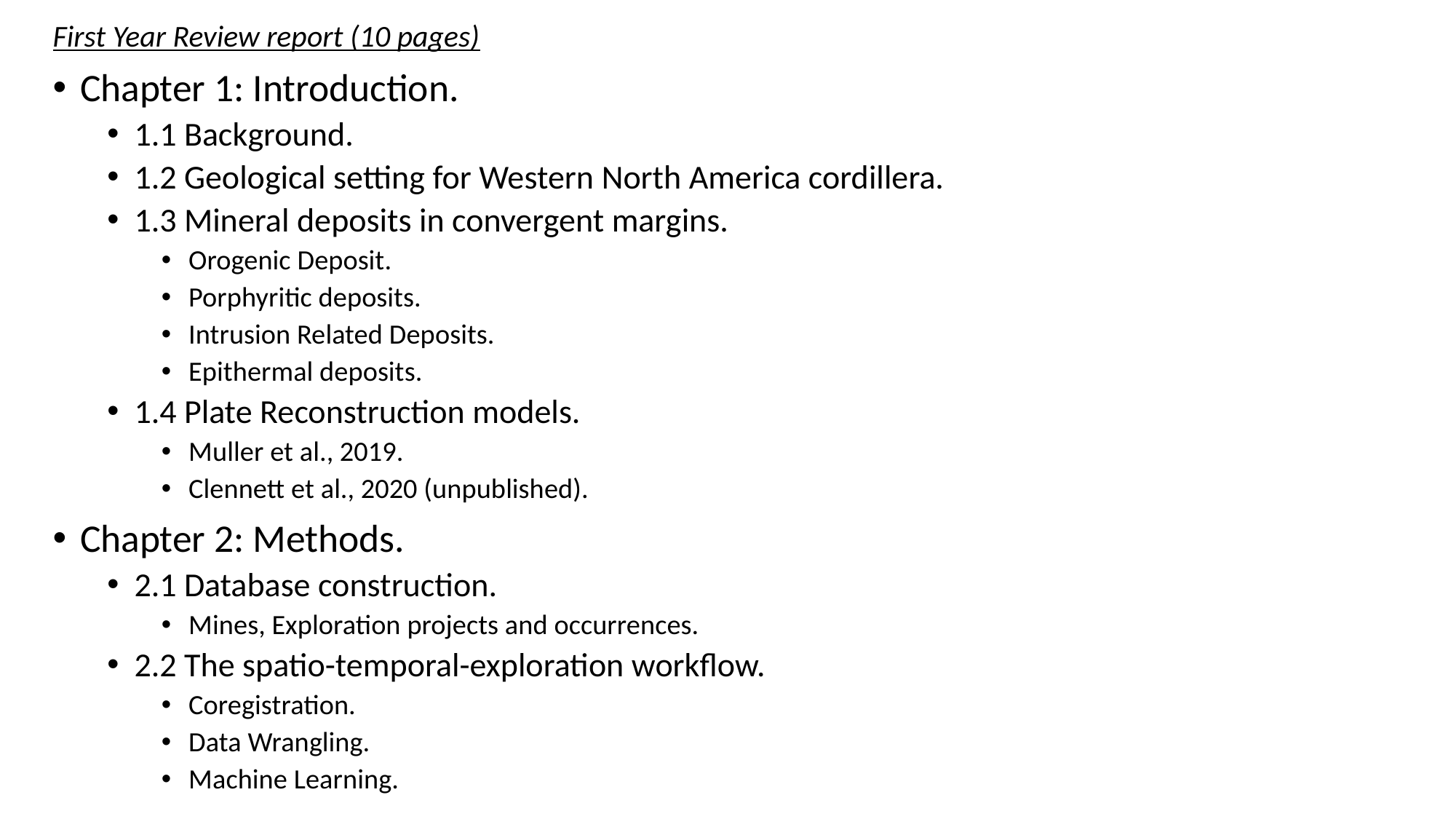

# First Year Review report (10 pages)
Chapter 1: Introduction.
1.1 Background.
1.2 Geological setting for Western North America cordillera.
1.3 Mineral deposits in convergent margins.
Orogenic Deposit.
Porphyritic deposits.
Intrusion Related Deposits.
Epithermal deposits.
1.4 Plate Reconstruction models.
Muller et al., 2019.
Clennett et al., 2020 (unpublished).
Chapter 2: Methods.
2.1 Database construction.
Mines, Exploration projects and occurrences.
2.2 The spatio-temporal-exploration workflow.
Coregistration.
Data Wrangling.
Machine Learning.